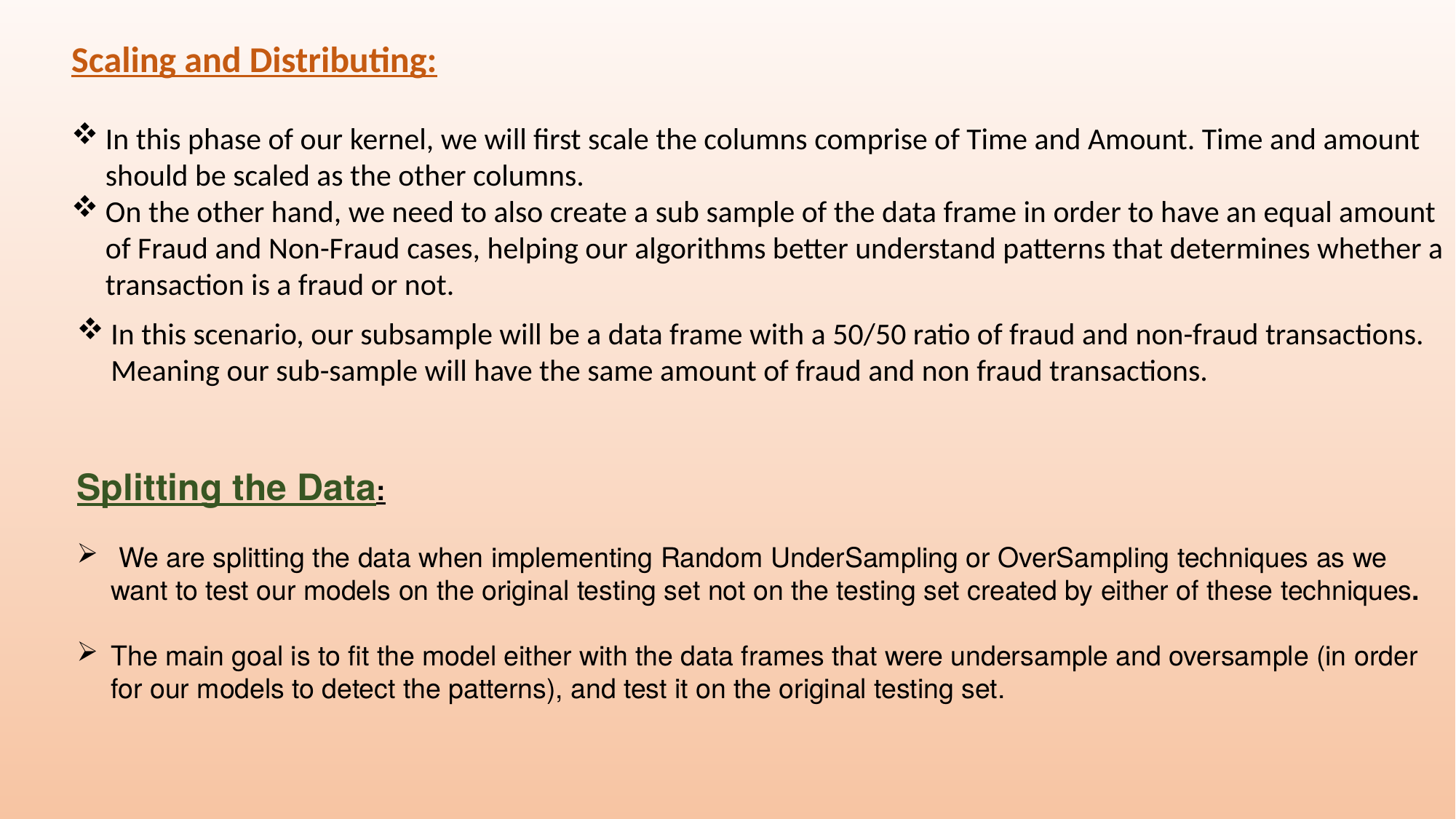

Scaling and Distributing:
In this phase of our kernel, we will first scale the columns comprise of Time and Amount. Time and amount should be scaled as the other columns.
On the other hand, we need to also create a sub sample of the data frame in order to have an equal amount of Fraud and Non-Fraud cases, helping our algorithms better understand patterns that determines whether a transaction is a fraud or not.
In this scenario, our subsample will be a data frame with a 50/50 ratio of fraud and non-fraud transactions. Meaning our sub-sample will have the same amount of fraud and non fraud transactions.
Splitting the Data:

 We are splitting the data when implementing Random UnderSampling or OverSampling techniques as we want to test our models on the original testing set not on the testing set created by either of these techniques.

The main goal is to fit the model either with the data frames that were undersample and oversample (in order for our models to detect the patterns), and test it on the original testing set.